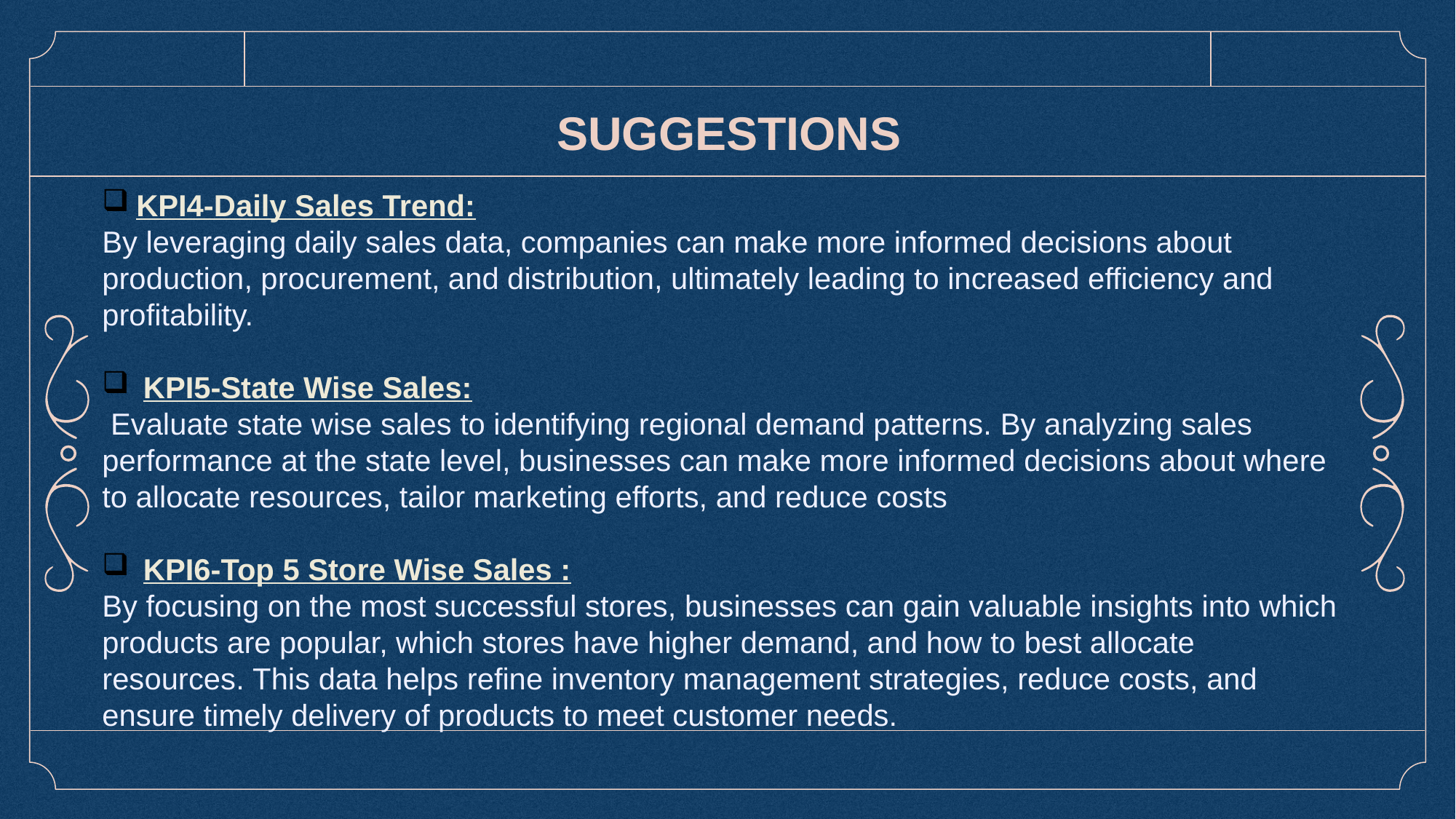

# SUGGESTIONS
KPI4-Daily Sales Trend:
By leveraging daily sales data, companies can make more informed decisions about production, procurement, and distribution, ultimately leading to increased efficiency and profitability.

KPI5-State Wise Sales:
 Evaluate state wise sales to identifying regional demand patterns. By analyzing sales performance at the state level, businesses can make more informed decisions about where to allocate resources, tailor marketing efforts, and reduce costs

KPI6-Top 5 Store Wise Sales :
By focusing on the most successful stores, businesses can gain valuable insights into which products are popular, which stores have higher demand, and how to best allocate resources. This data helps refine inventory management strategies, reduce costs, and ensure timely delivery of products to meet customer needs.